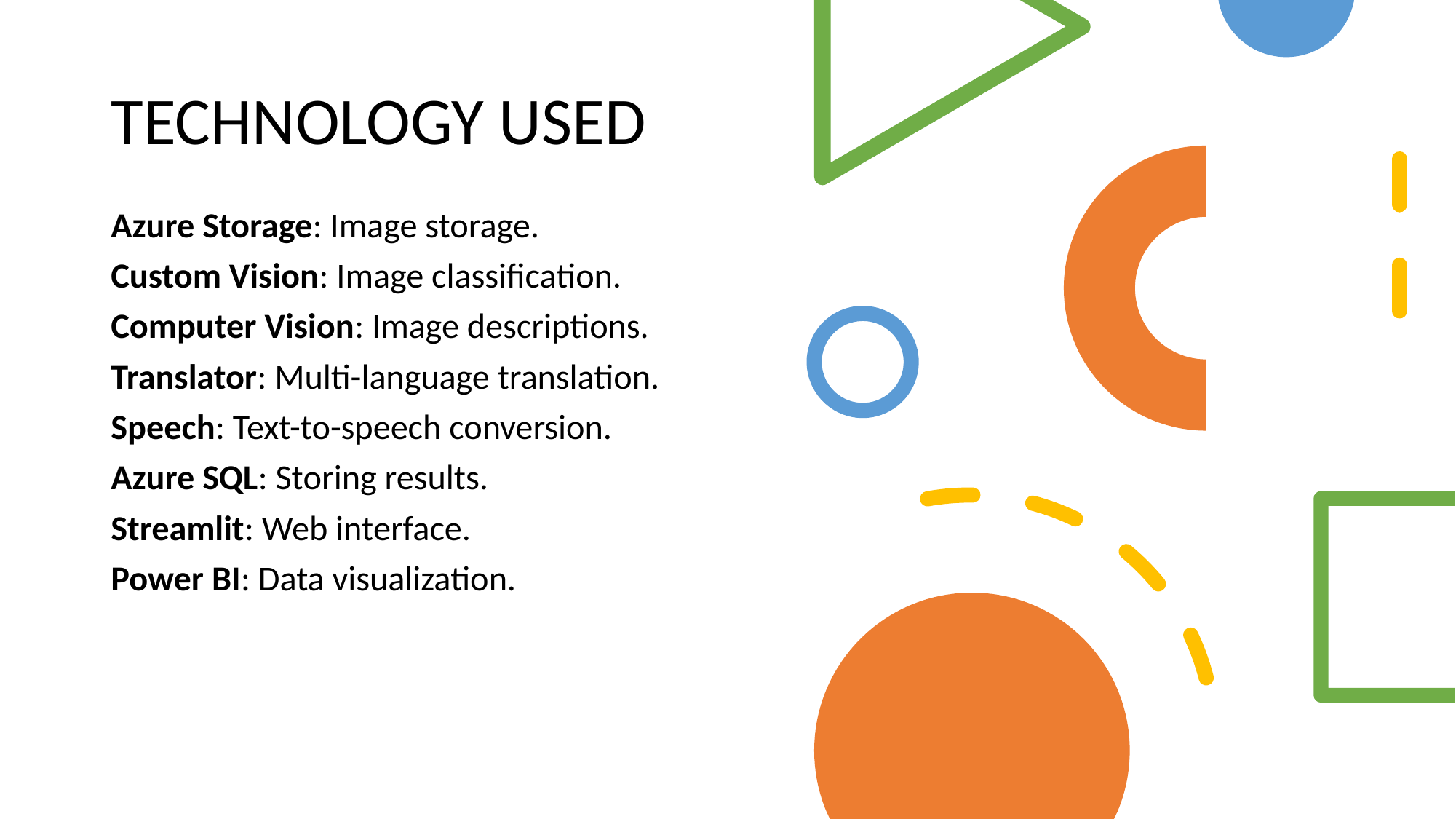

TECHNOLOGY USED

Azure Storage: Image storage.
Custom Vision: Image classification.
Computer Vision: Image descriptions.
Translator: Multi-language translation.
Speech: Text-to-speech conversion.
Azure SQL: Storing results.
Streamlit: Web interface.
Power BI: Data visualization.